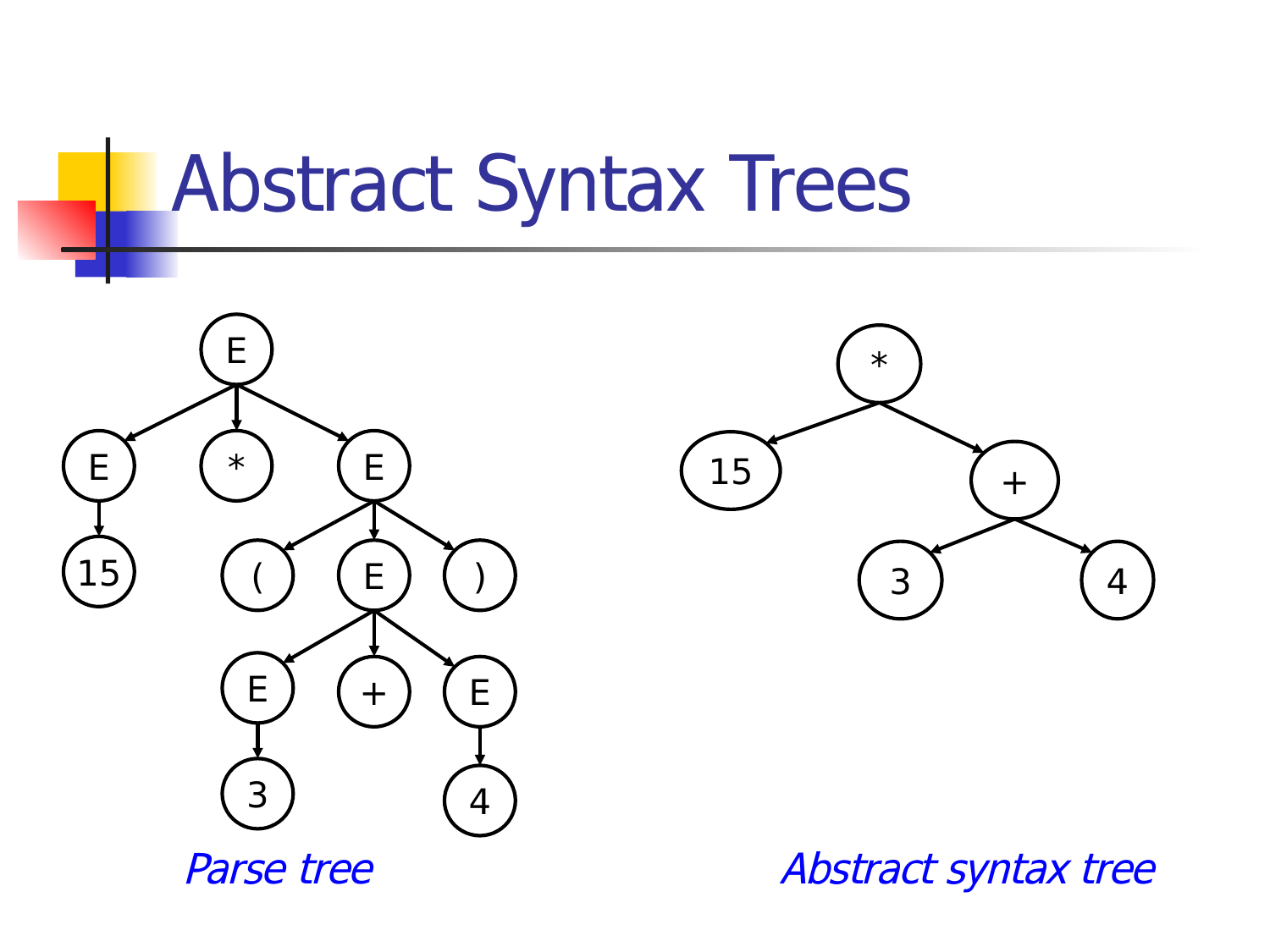

# Abstract Syntax Trees
E
E
*
E
15
(
E
)
E
+
E
3
4
*
15
+
3
4
Parse tree
Abstract syntax tree